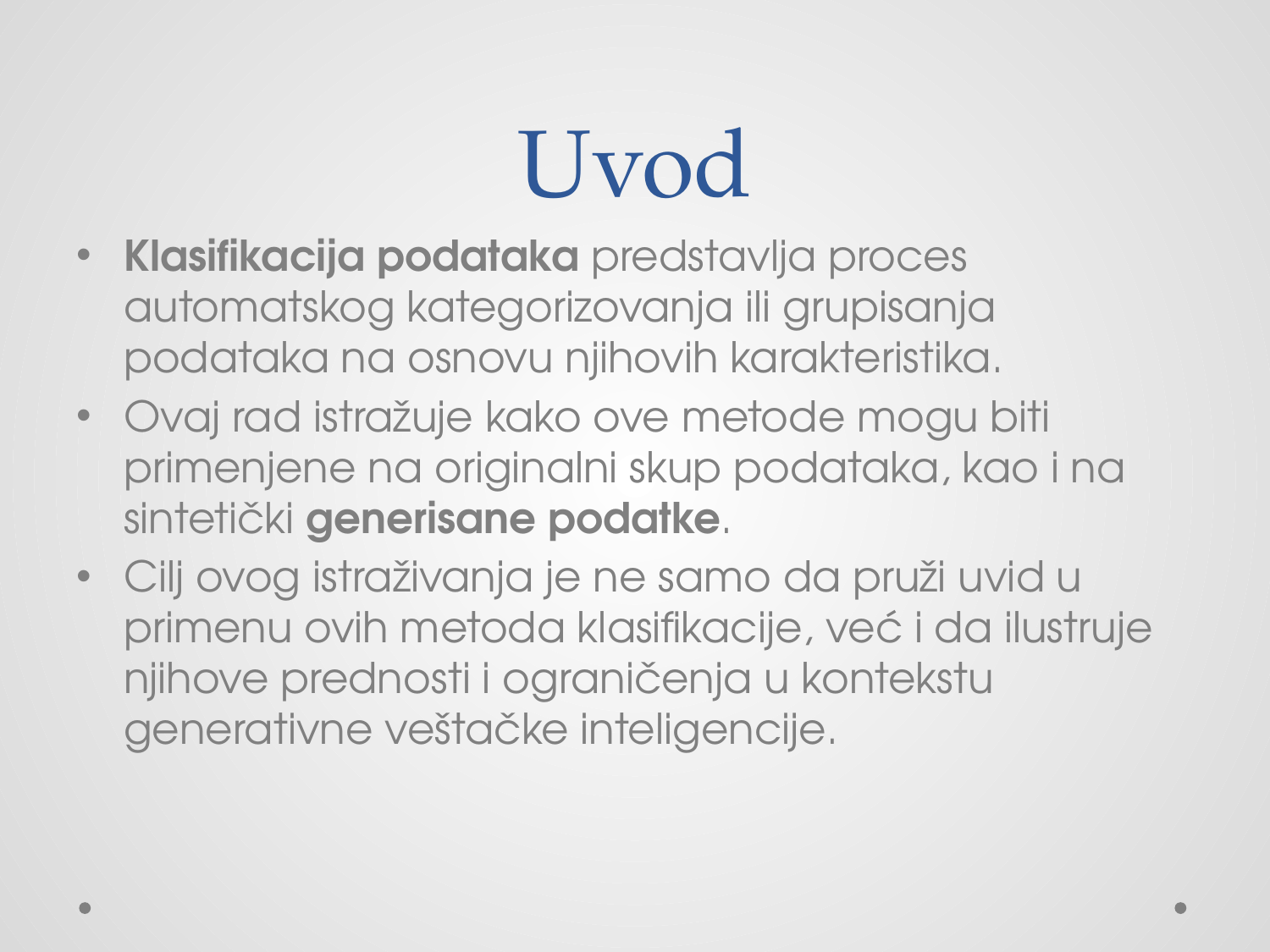

# Uvod
Klasifikacija podataka predstavlja proces automatskog kategorizovanja ili grupisanja podataka na osnovu njihovih karakteristika.
Ovaj rad istražuje kako ove metode mogu biti primenjene na originalni skup podataka, kao i na sintetički generisane podatke.
Cilj ovog istraživanja je ne samo da pruži uvid u primenu ovih metoda klasifikacije, već i da ilustruje njihove prednosti i ograničenja u kontekstu generativne veštačke inteligencije.